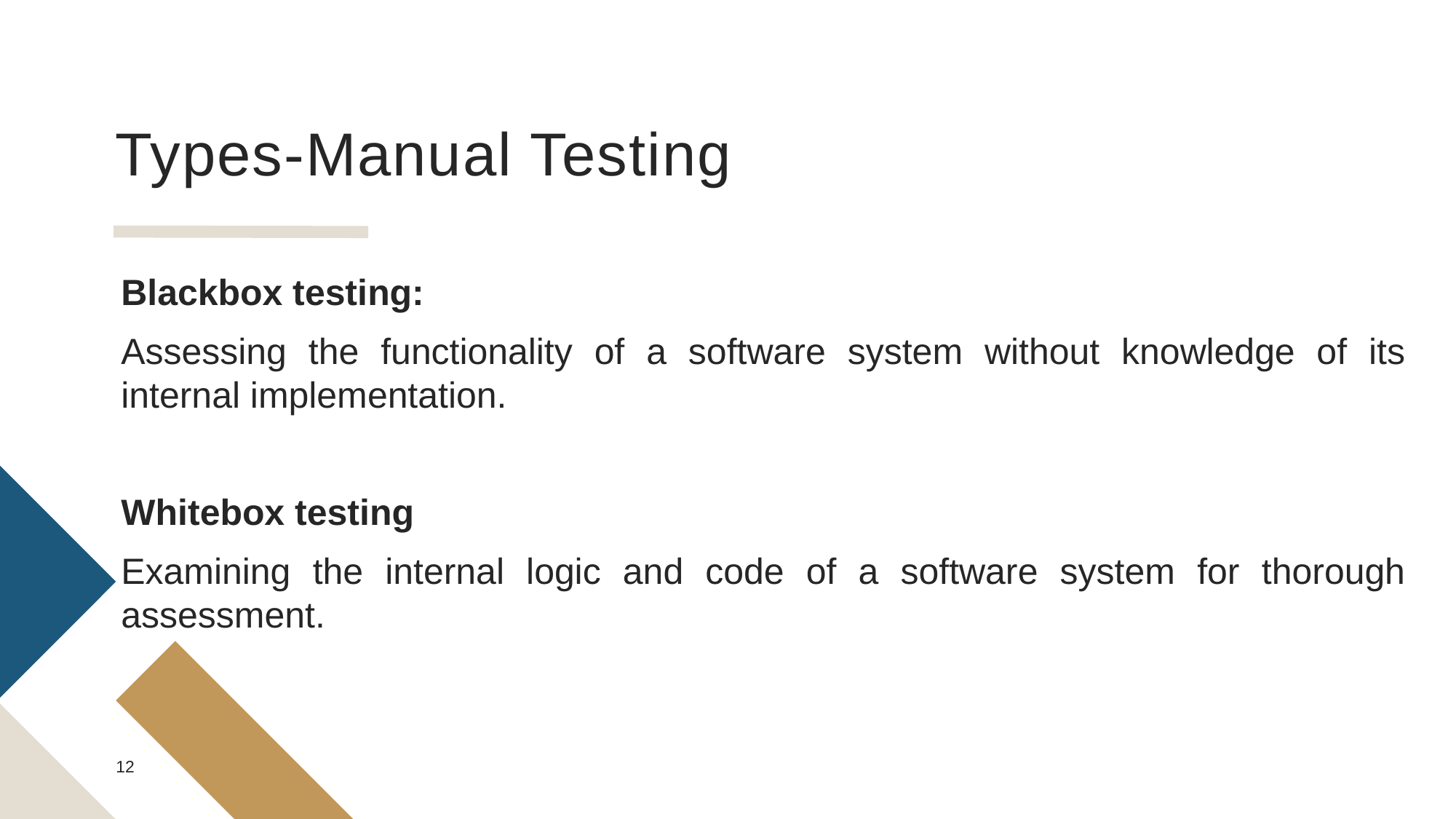

# Types-Manual Testing
Blackbox testing:
Assessing the functionality of a software system without knowledge of its internal implementation.

Whitebox testing
Examining the internal logic and code of a software system for thorough assessment.

12